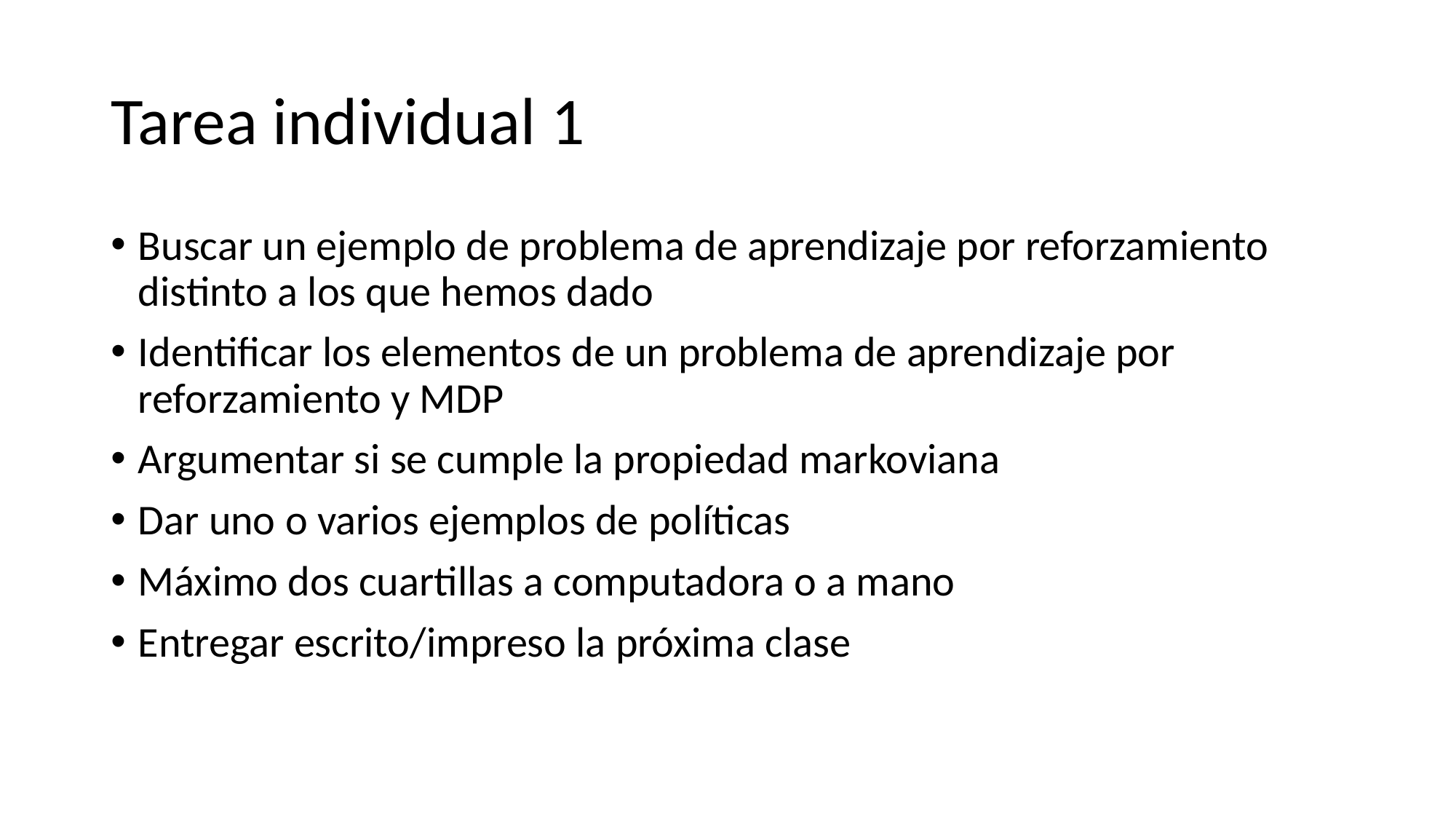

# Tarea individual 1
Buscar un ejemplo de problema de aprendizaje por reforzamiento distinto a los que hemos dado
Identificar los elementos de un problema de aprendizaje por reforzamiento y MDP
Argumentar si se cumple la propiedad markoviana
Dar uno o varios ejemplos de políticas
Máximo dos cuartillas a computadora o a mano
Entregar escrito/impreso la próxima clase